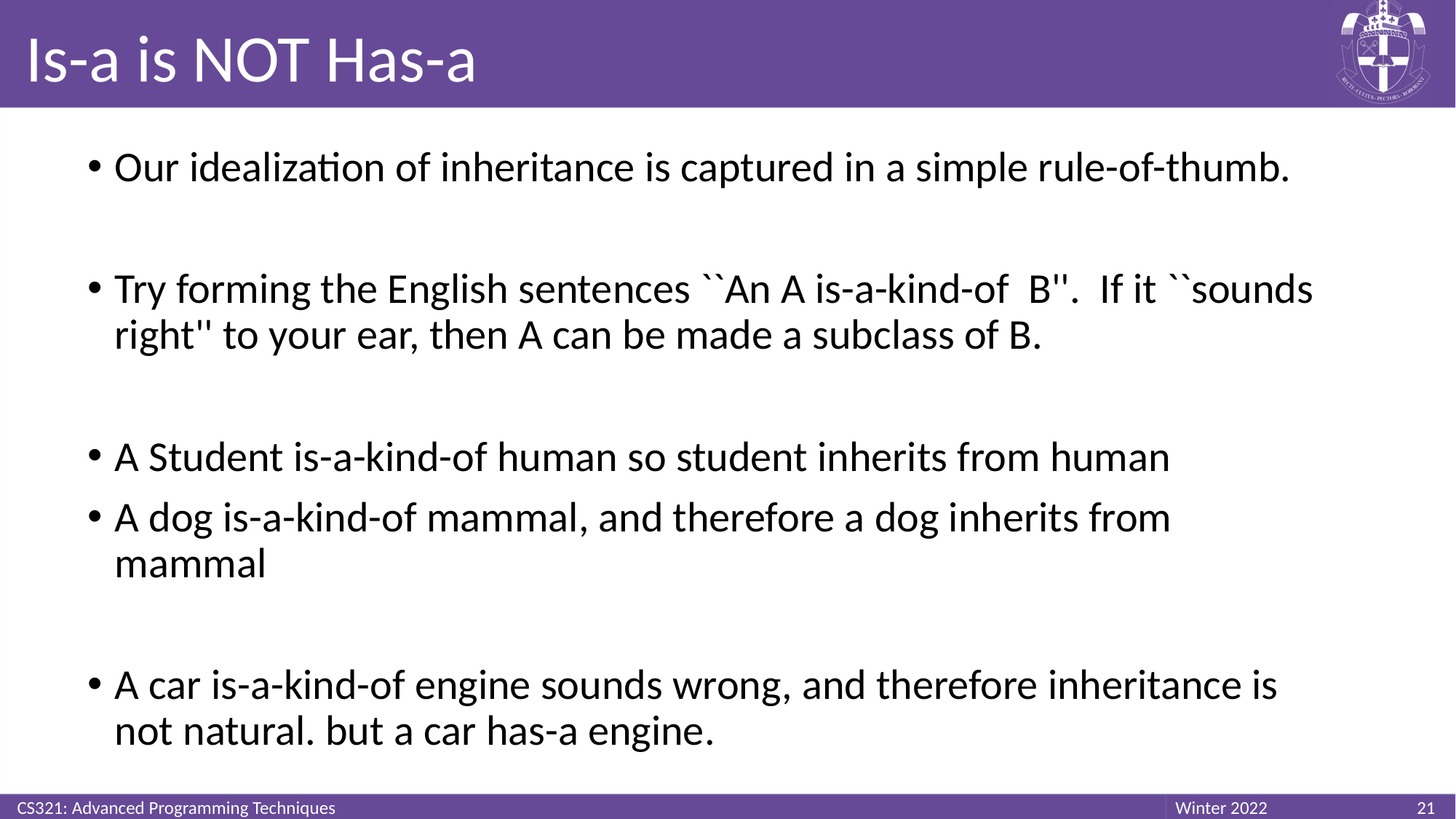

# Is-a is NOT Has-a
Our idealization of inheritance is captured in a simple rule-of-thumb.

Try forming the English sentences ``An A is-a-kind-of  B''.  If it ``sounds right'' to your ear, then A can be made a subclass of B.

A Student is-a-kind-of human so student inherits from human
A dog is-a-kind-of mammal, and therefore a dog inherits from mammal

A car is-a-kind-of engine sounds wrong, and therefore inheritance is not natural. but a car has-a engine.
CS321: Advanced Programming Techniques
21
Winter 2022